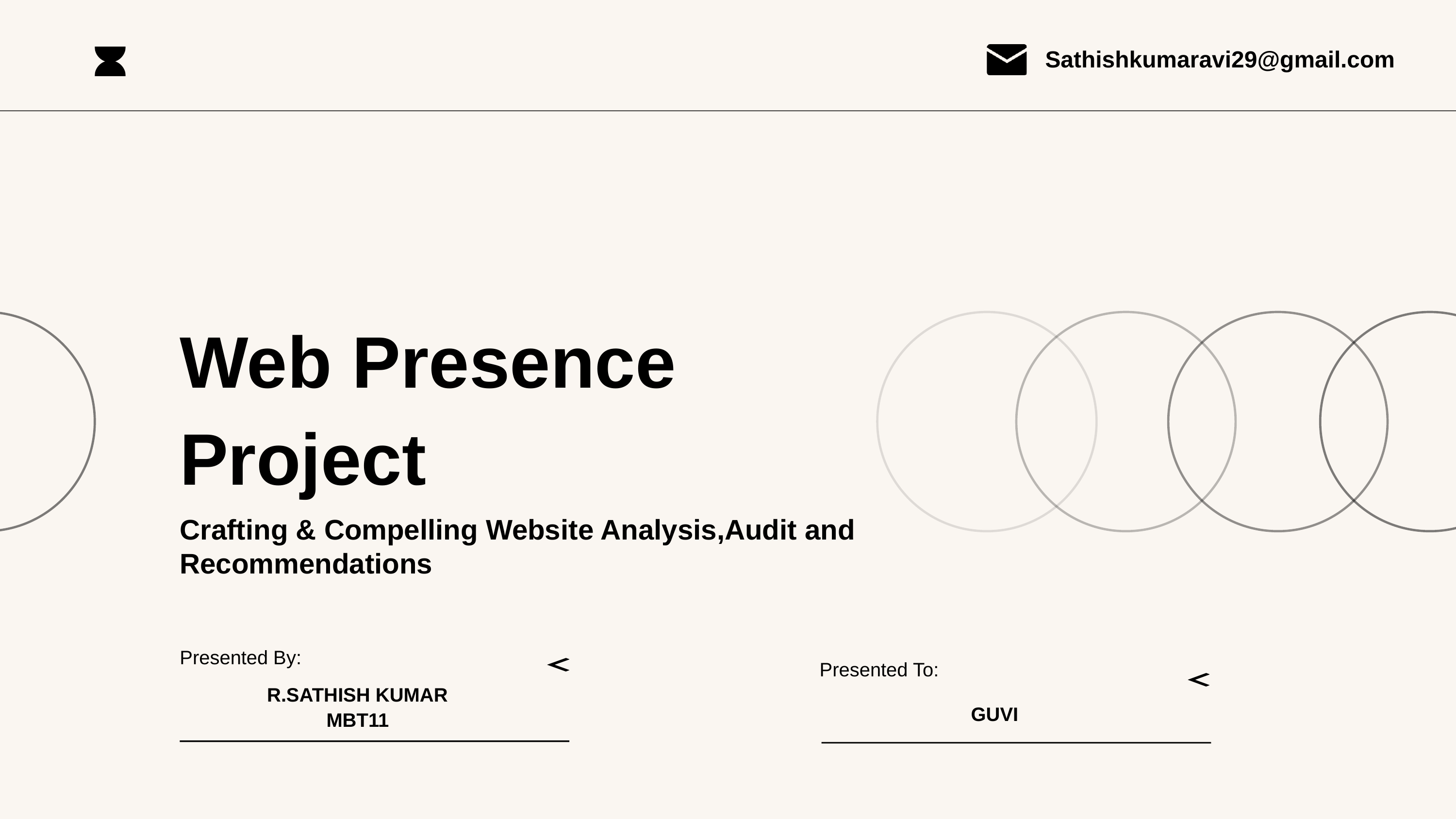

Sathishkumaravi29@gmail.com

Web Presence
Project

Crafting & Compelling Website Analysis,Audit and Recommendations
Presented By:

Presented To:

R.SATHISH KUMAR
MBT11
GUVI